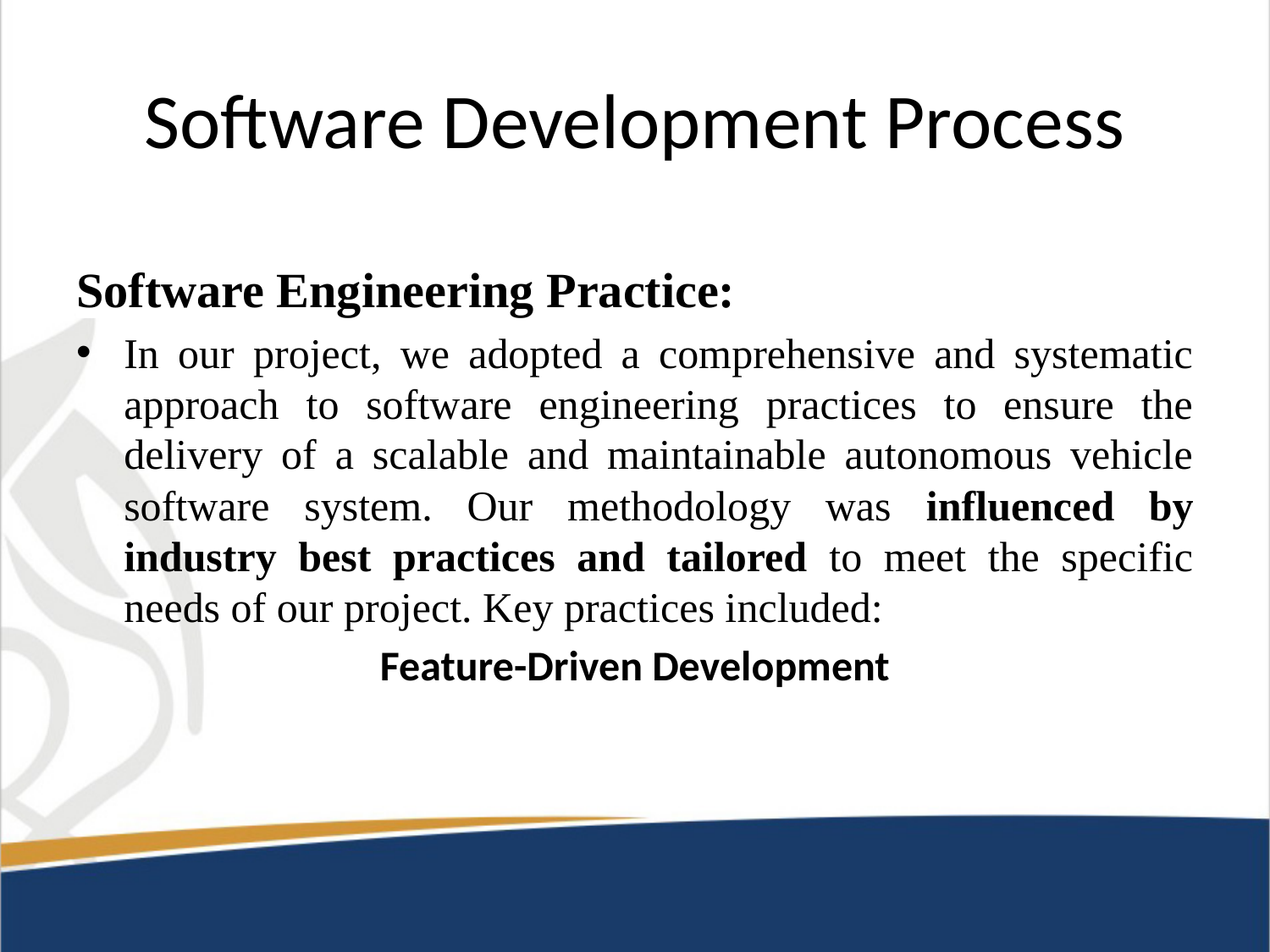

# Software Development Process
Software Engineering Practice:
In our project, we adopted a comprehensive and systematic approach to software engineering practices to ensure the delivery of a scalable and maintainable autonomous vehicle software system. Our methodology was influenced by industry best practices and tailored to meet the specific needs of our project. Key practices included:
Feature-Driven Development